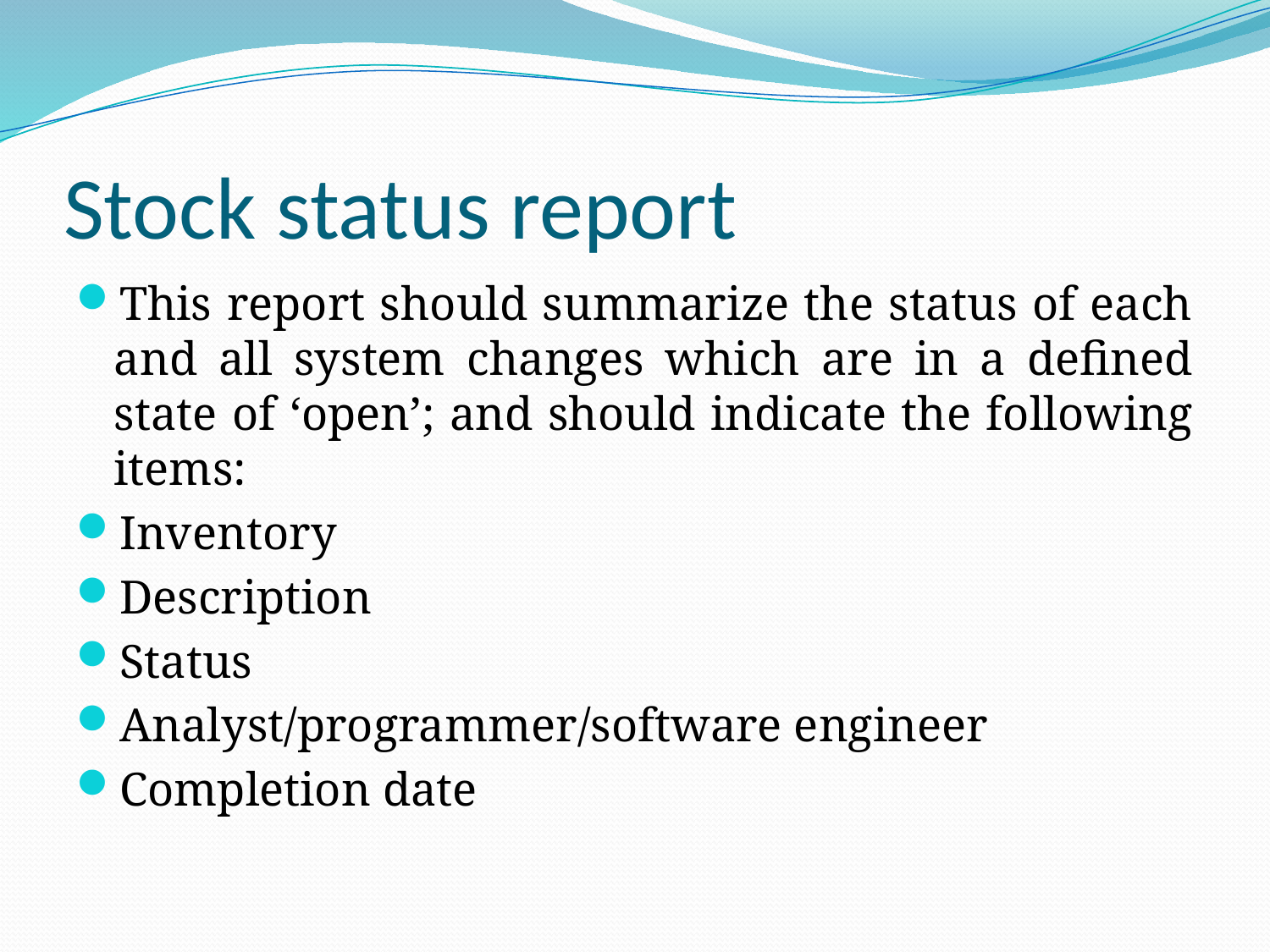

# Stock status report
This report should summarize the status of each and all system changes which are in a defined state of ‘open’; and should indicate the following items:
Inventory
Description
Status
Analyst/programmer/software engineer
Completion date